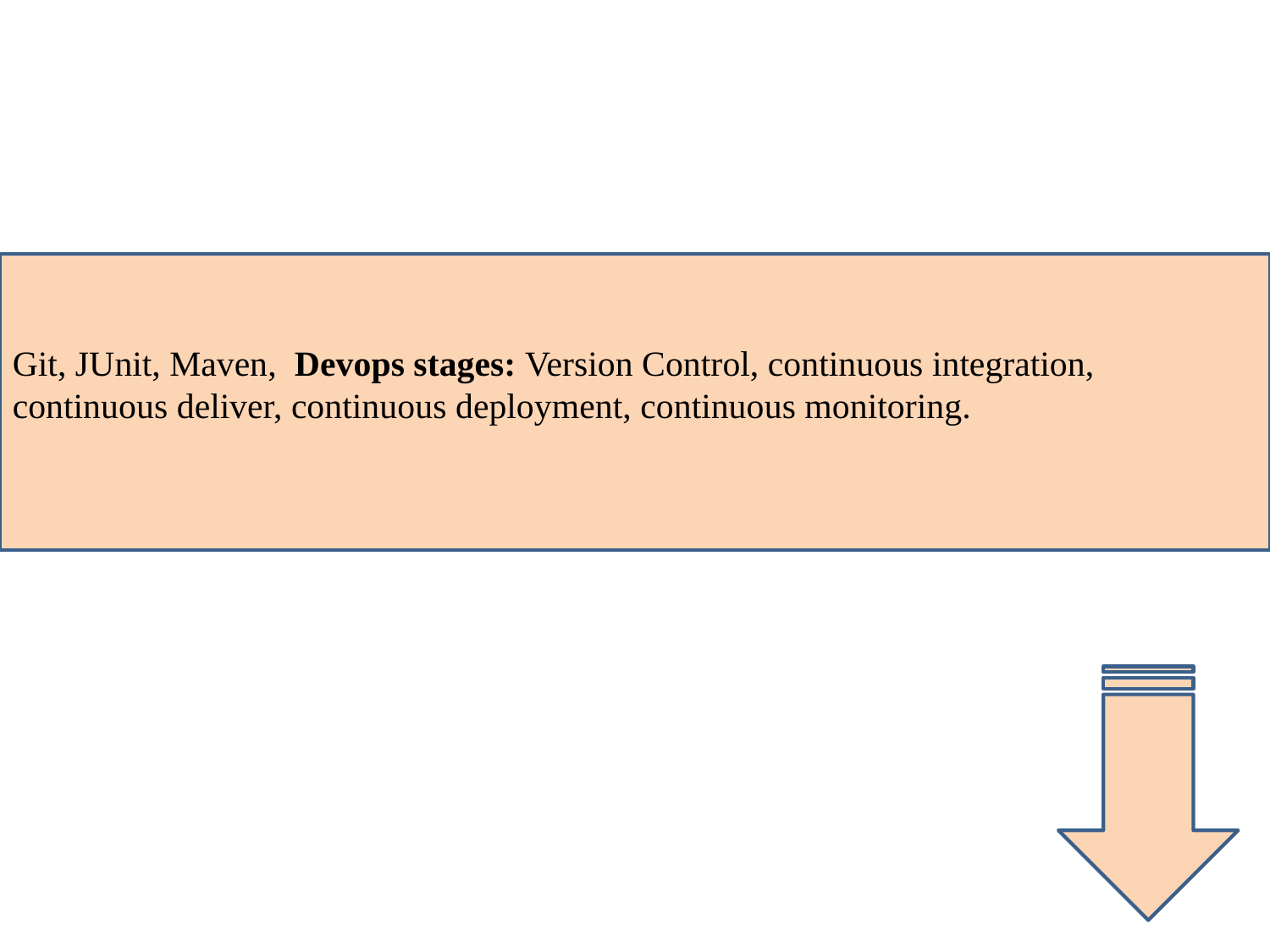

#

Git, JUnit, Maven,  Devops stages: Version Control, continuous integration, continuous deliver, continuous deployment, continuous monitoring.